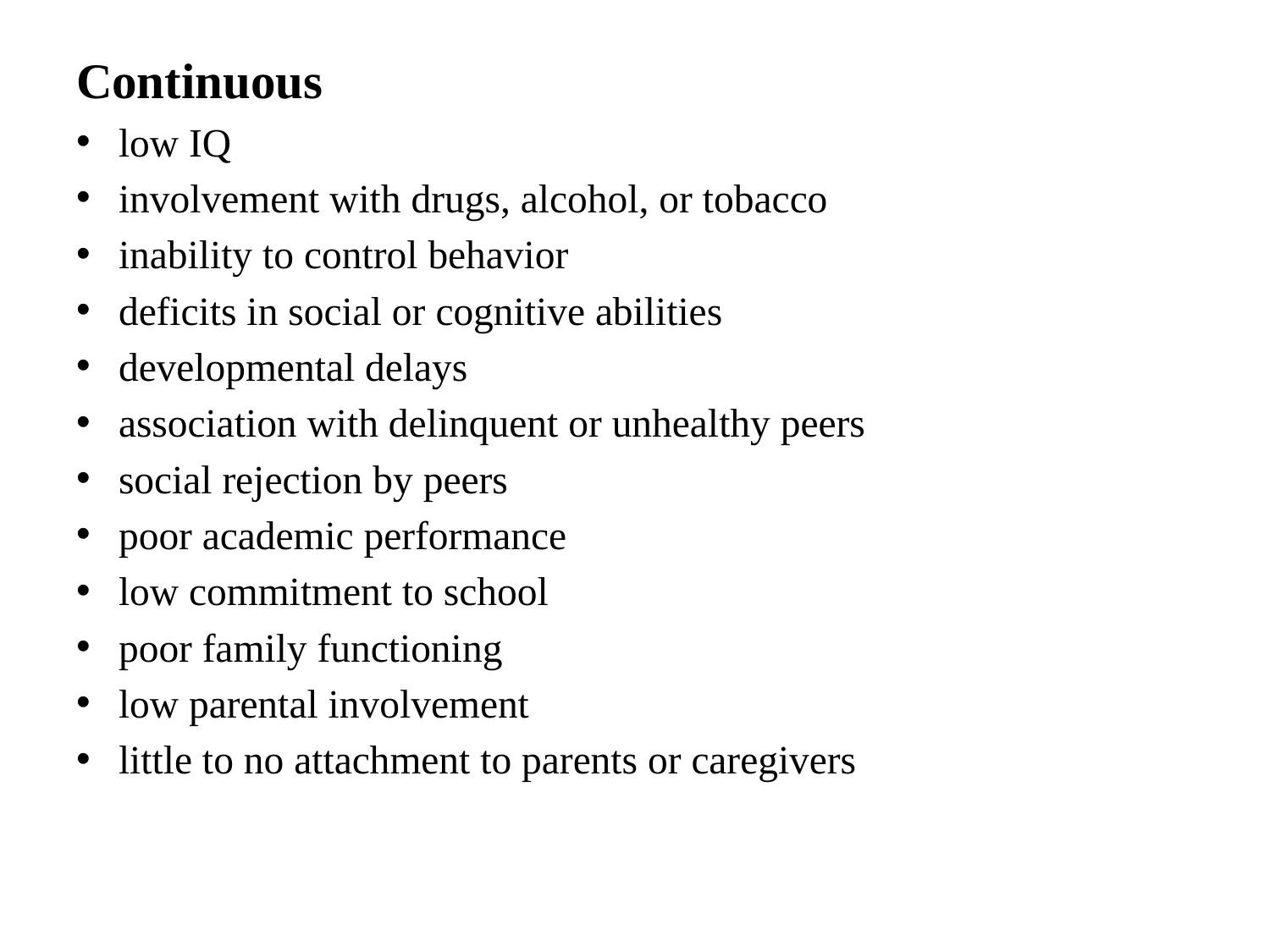

Continuous
low IQ
involvement with drugs, alcohol, or tobacco
inability to control behavior
deficits in social or cognitive abilities
developmental delays
association with delinquent or unhealthy peers
social rejection by peers
poor academic performance
low commitment to school
poor family functioning
low parental involvement
little to no attachment to parents or caregivers